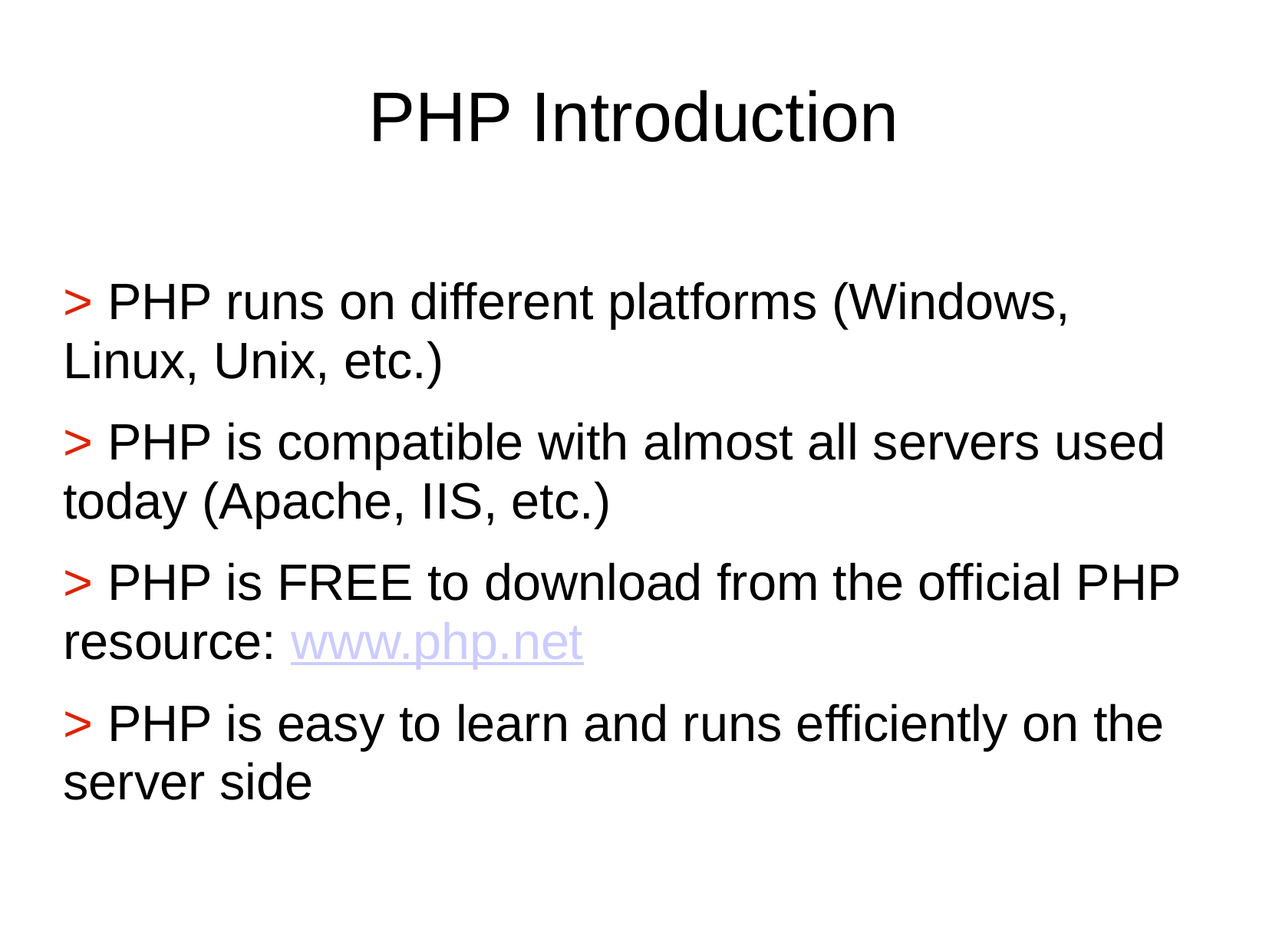

# PHP Introduction
> PHP runs on different platforms (Windows, Linux, Unix, etc.)‏
> PHP is compatible with almost all servers used today (Apache, IIS, etc.)‏
> PHP is FREE to download from the official PHP resource: www.php.net
> PHP is easy to learn and runs efficiently on the server side